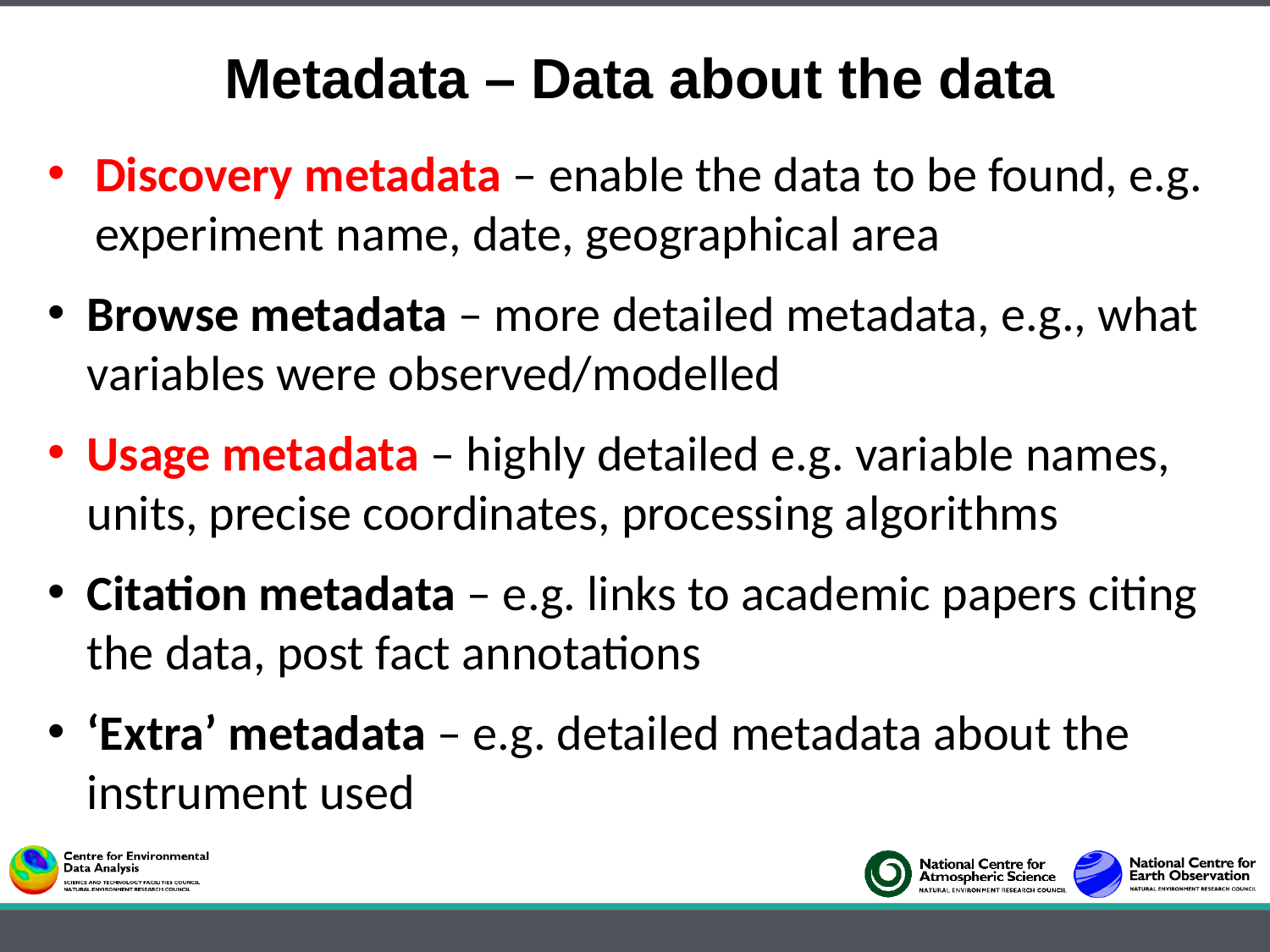

Metadata – Data about the data
Discovery metadata – enable the data to be found, e.g. experiment name, date, geographical area

Browse metadata – more detailed metadata, e.g., what variables were observed/modelled

Usage metadata – highly detailed e.g. variable names, units, precise coordinates, processing algorithms

Citation metadata – e.g. links to academic papers citing the data, post fact annotations

‘Extra’ metadata – e.g. detailed metadata about the instrument used